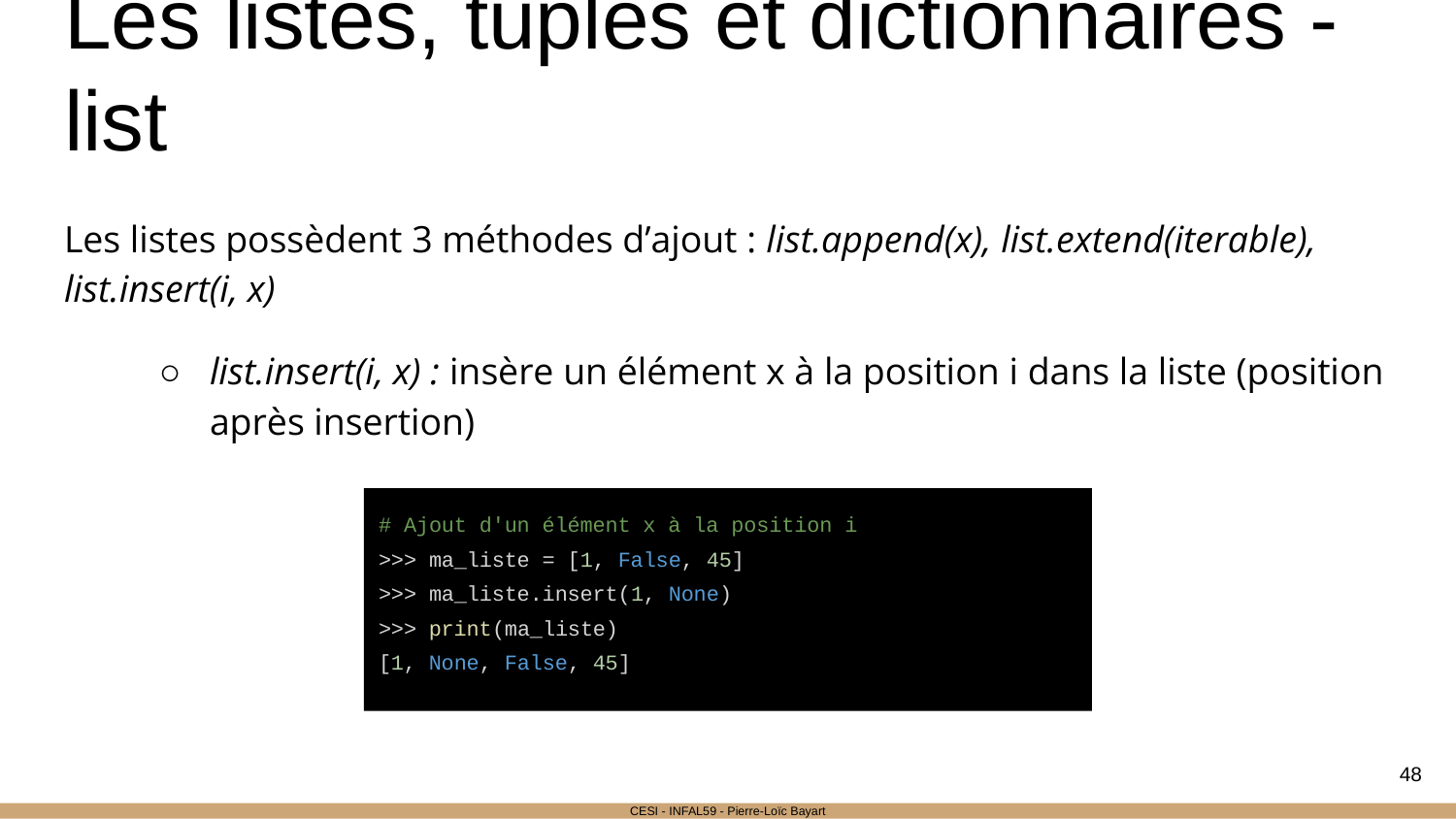

# Les listes, tuples et dictionnaires - list
Les listes possèdent 3 méthodes d’ajout : list.append(x), list.extend(iterable), list.insert(i, x)
list.insert(i, x) : insère un élément x à la position i dans la liste (position après insertion)

# Ajout d'un élément x à la position i
>>> ma_liste = [1, False, 45]
>>> ma_liste.insert(1, None)
>>> print(ma_liste)
[1, None, False, 45]
48